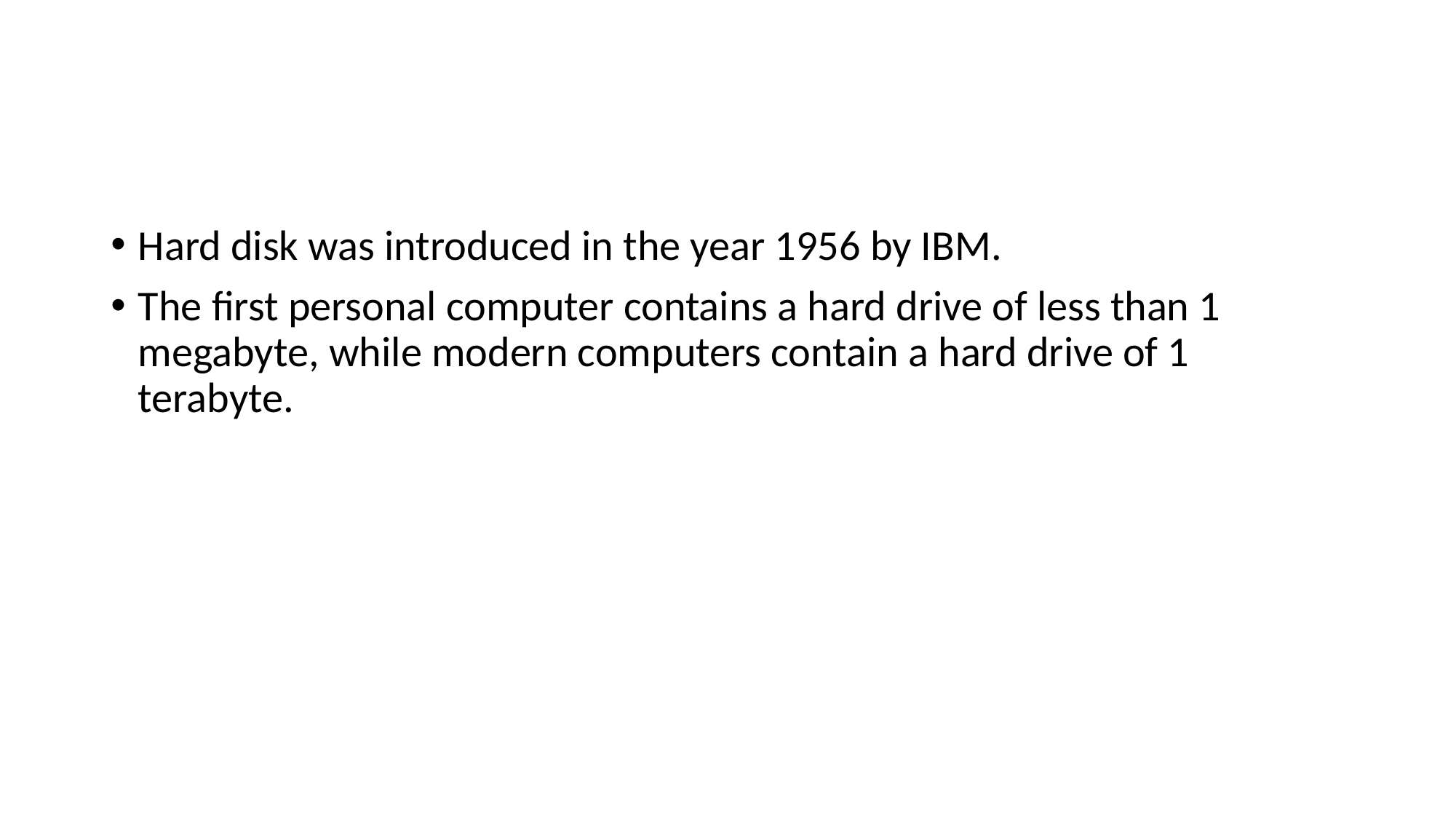

#
Hard disk was introduced in the year 1956 by IBM.
The first personal computer contains a hard drive of less than 1 megabyte, while modern computers contain a hard drive of 1 terabyte.